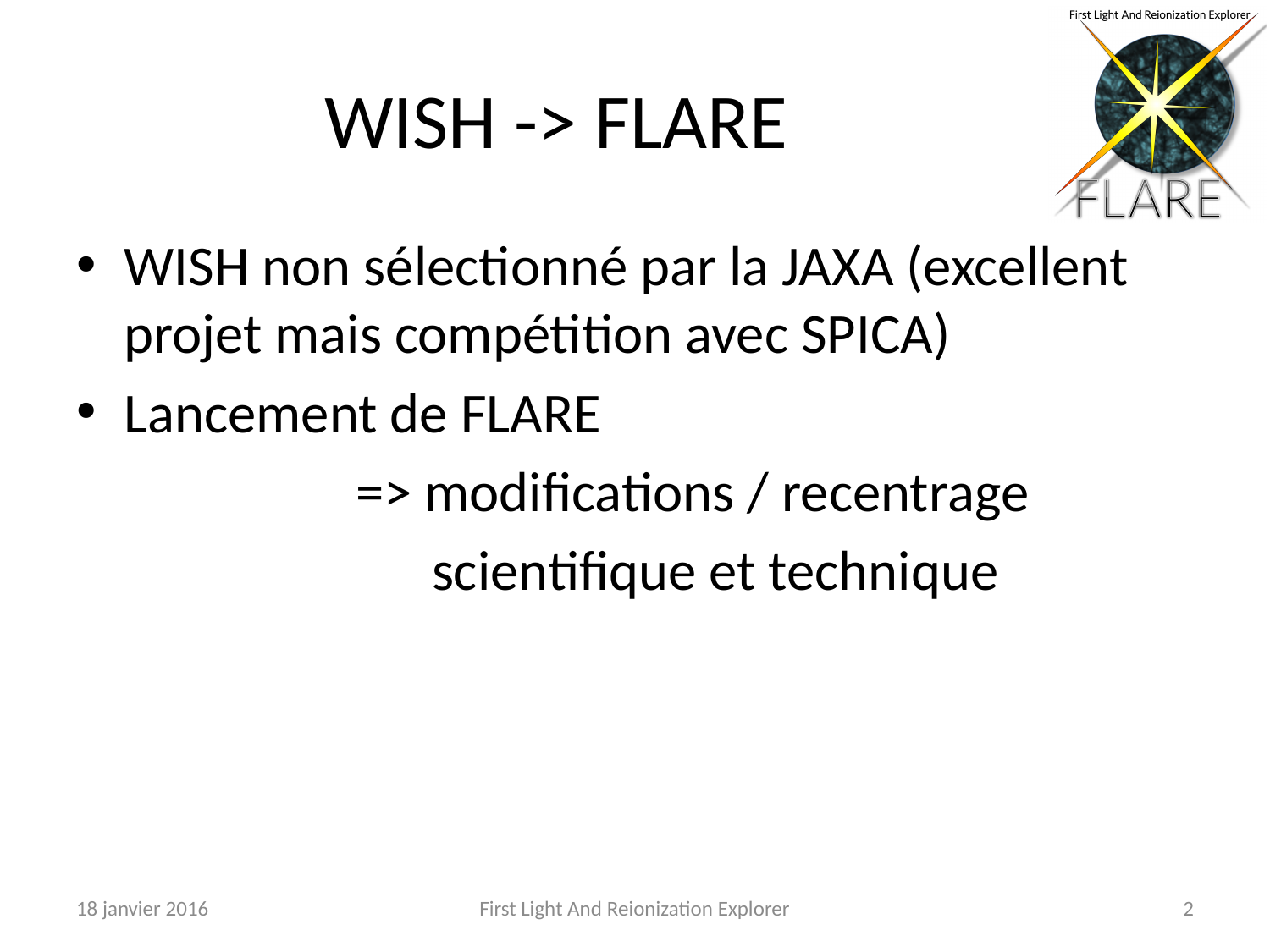

# WISH -> FLARE
WISH non sélectionné par la JAXA (excellent projet mais compétition avec SPICA)
Lancement de FLARE
                      => modifications / recentrage
                            scientifique et technique
18 janvier 2016
First Light And Reionization Explorer
2